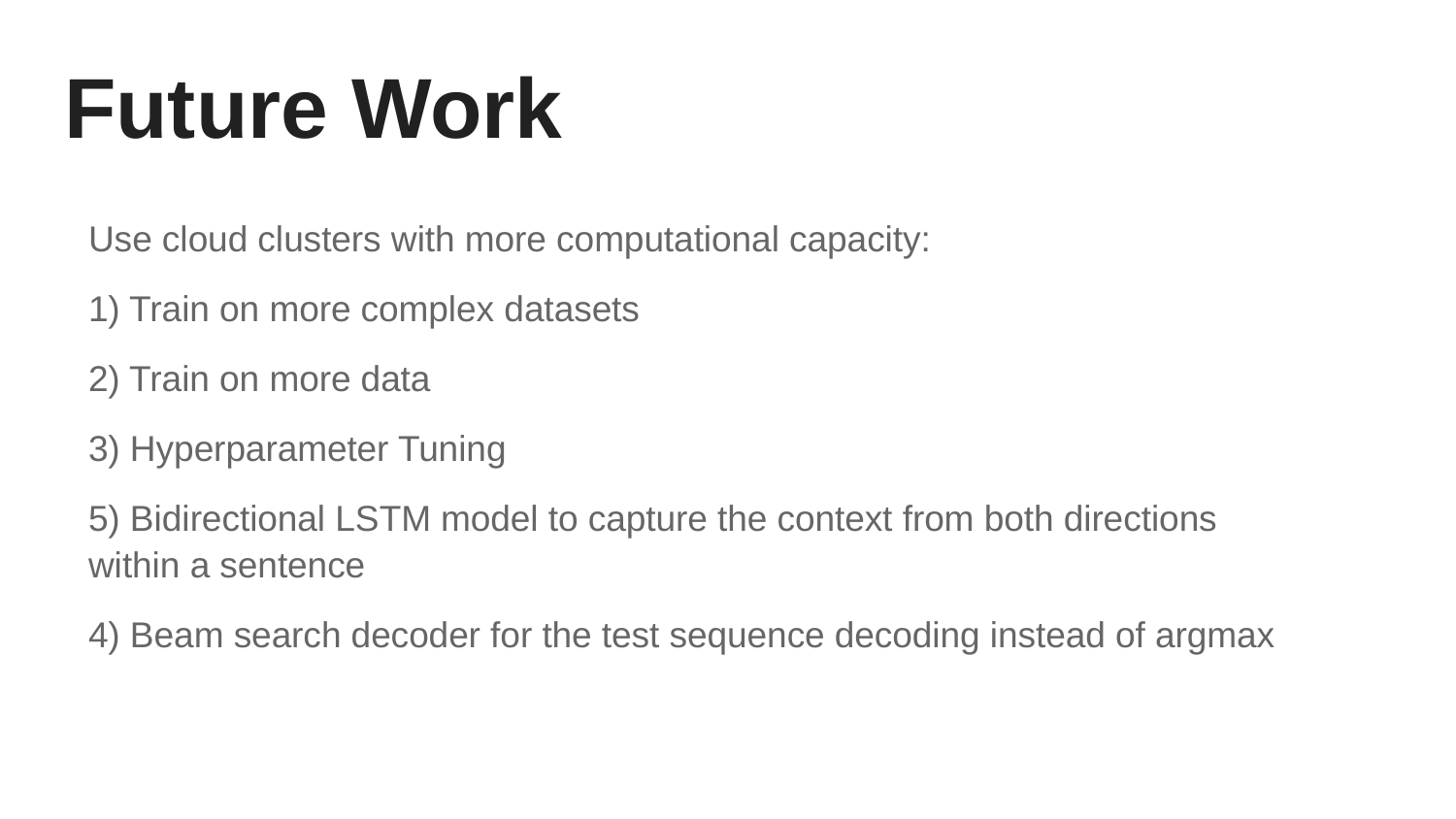

# Future Work
Use cloud clusters with more computational capacity:
1) Train on more complex datasets
2) Train on more data
3) Hyperparameter Tuning
5) Bidirectional LSTM model to capture the context from both directions within a sentence
4) Beam search decoder for the test sequence decoding instead of argmax